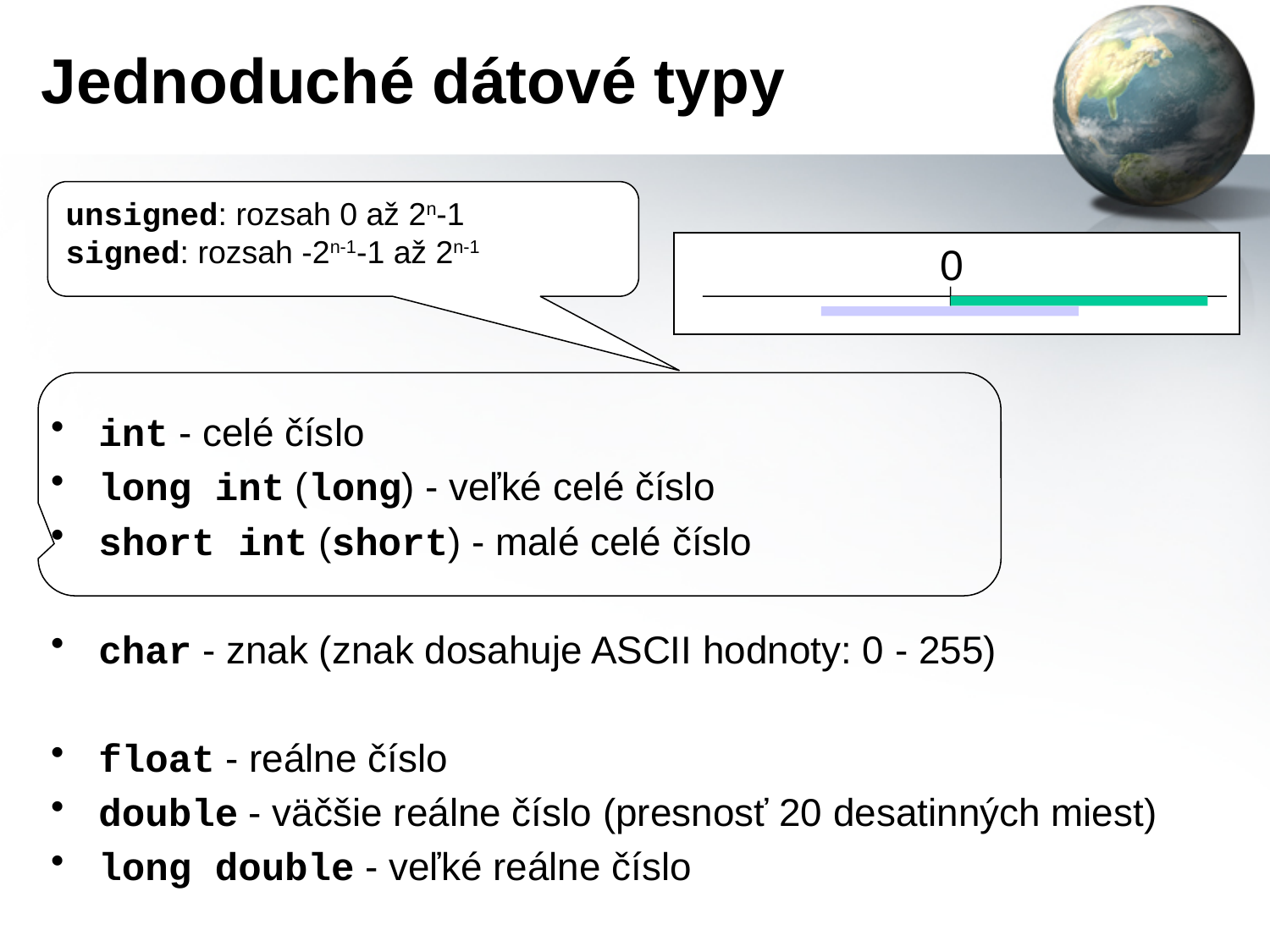

# Jednoduché dátové typy
unsigned: rozsah 0 až 2n-1
signed: rozsah -2n-1-1 až 2n-1

0

int - celé číslo
long int (long) - veľké celé číslo
short int (short) - malé celé číslo

char - znak (znak dosahuje ASCII hodnoty: 0 - 255)

float - reálne číslo
double - väčšie reálne číslo (presnosť 20 desatinných miest)
long double - veľké reálne číslo